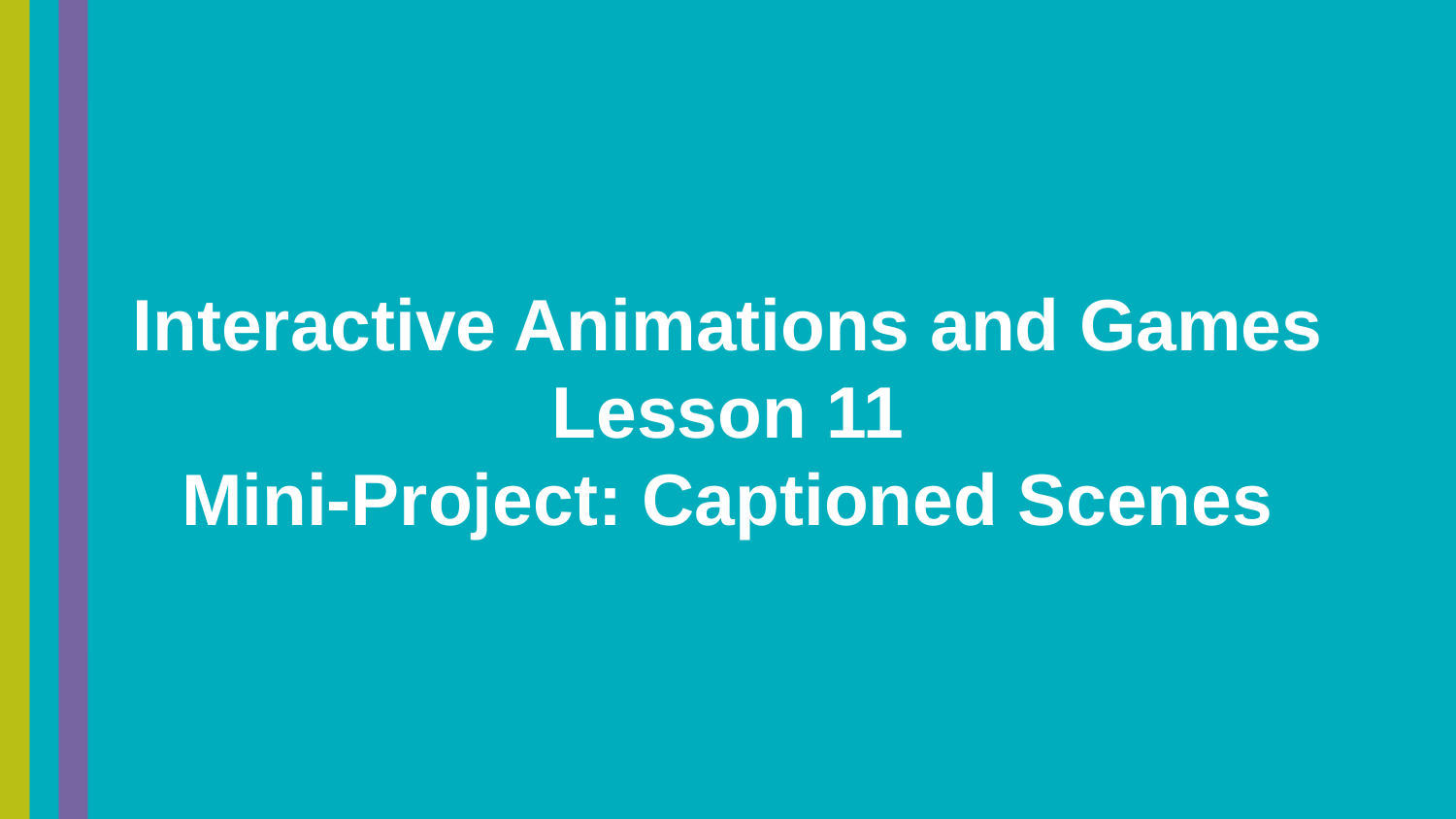

Interactive Animations and Games
Lesson 11
Mini-Project: Captioned Scenes